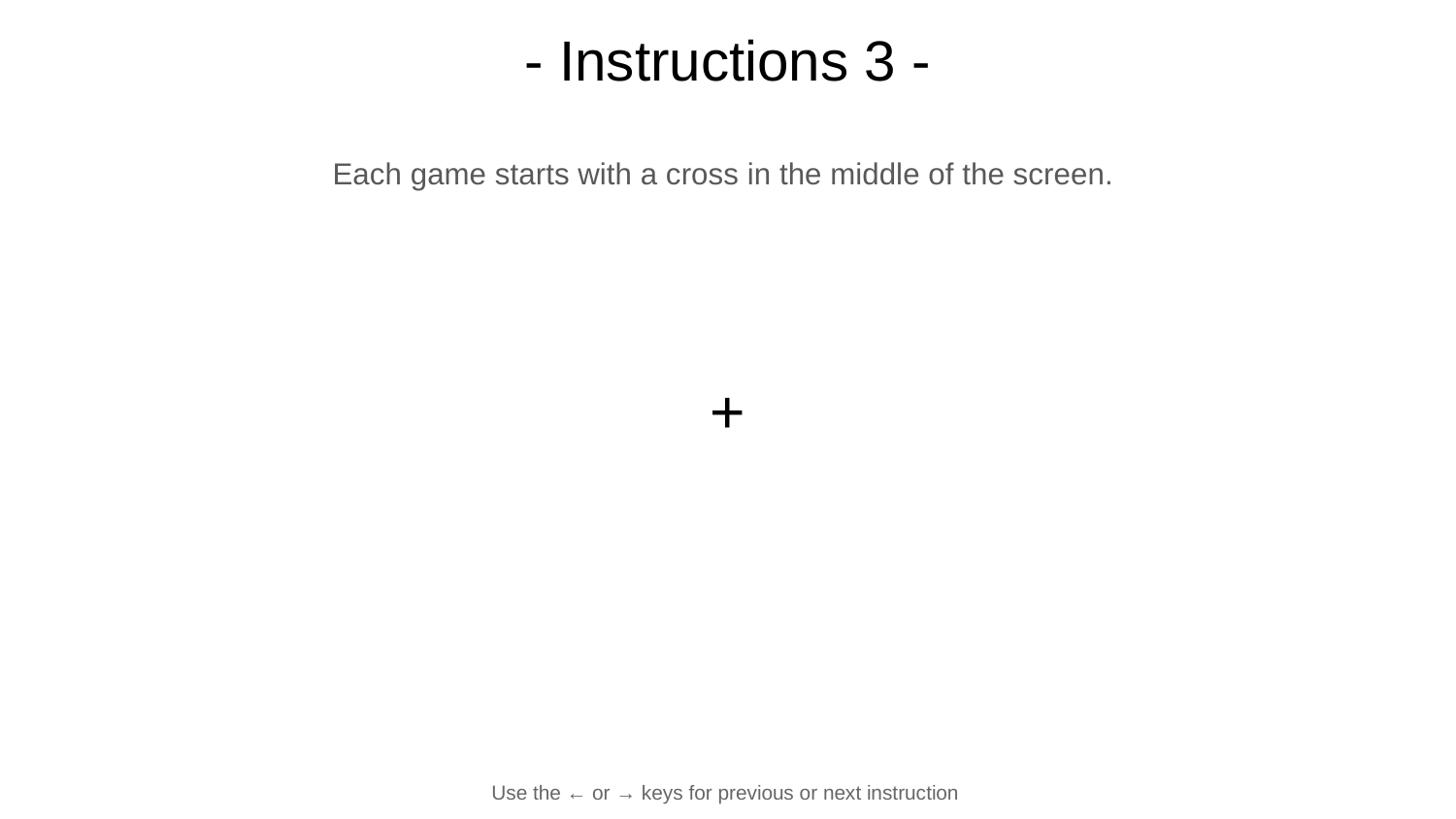

# - Instructions 3 -
Each game starts with a cross in the middle of the screen.

+
Use the ← or → keys for previous or next instruction